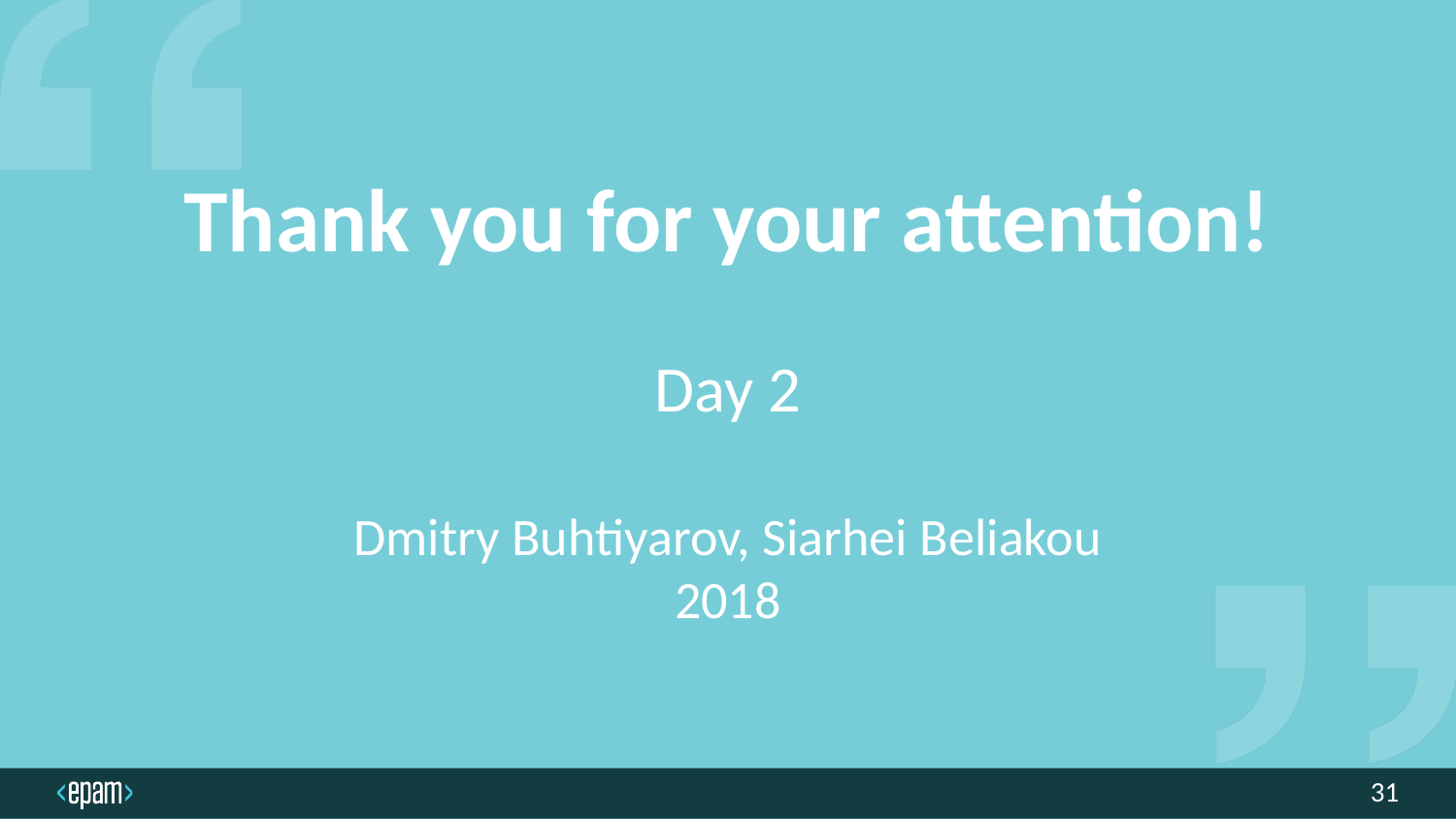

Thank you for your attention!

Day 2

Dmitry Buhtiyarov, Siarhei Beliakou
2018

31